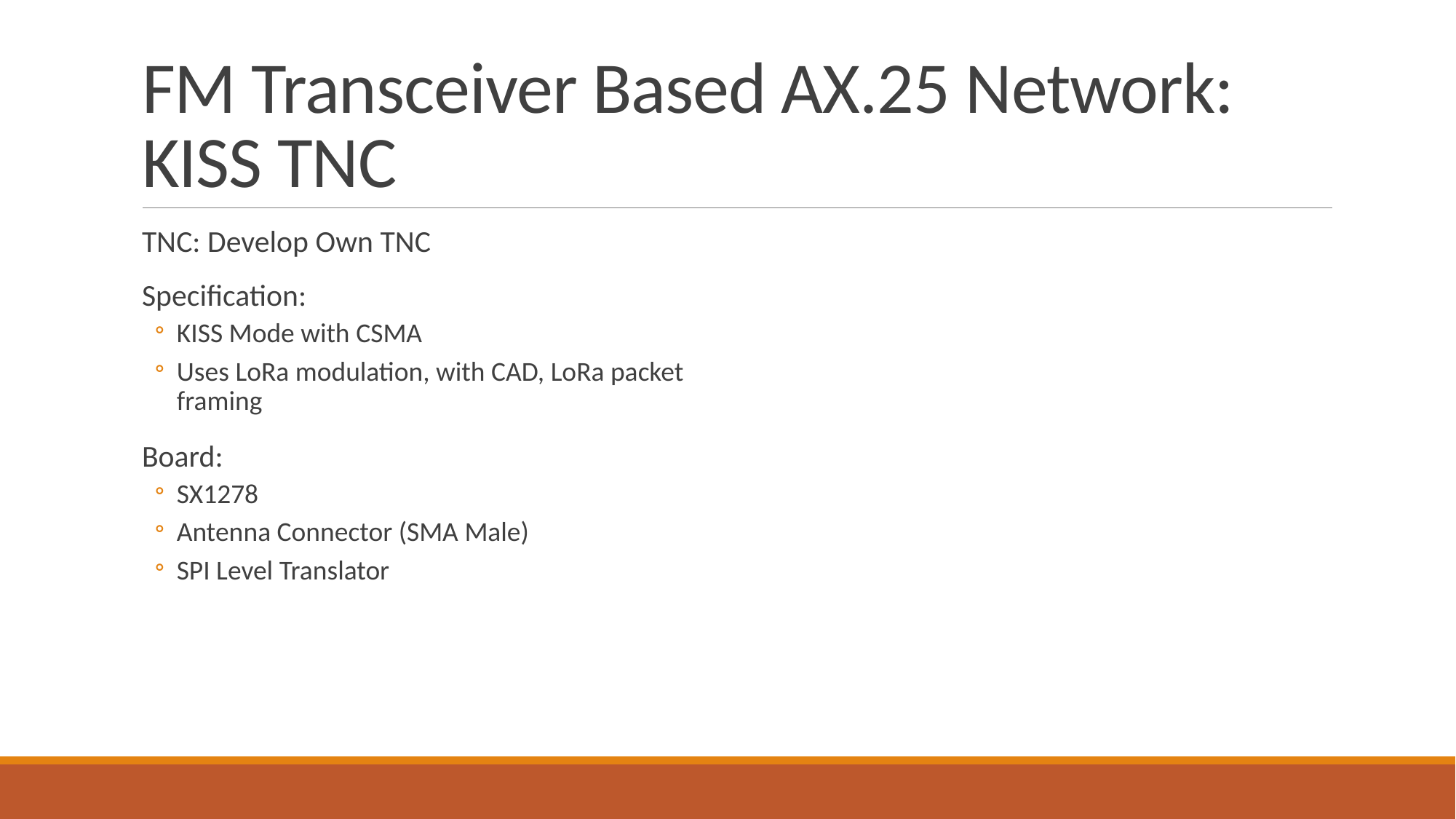

# FM Transceiver Based AX.25 Network: KISS TNC
TNC: Develop Own TNC
Specification:
KISS Mode with CSMA
Uses LoRa modulation, with CAD, LoRa packet framing
Board:
SX1278
Antenna Connector (SMA Male)
SPI Level Translator